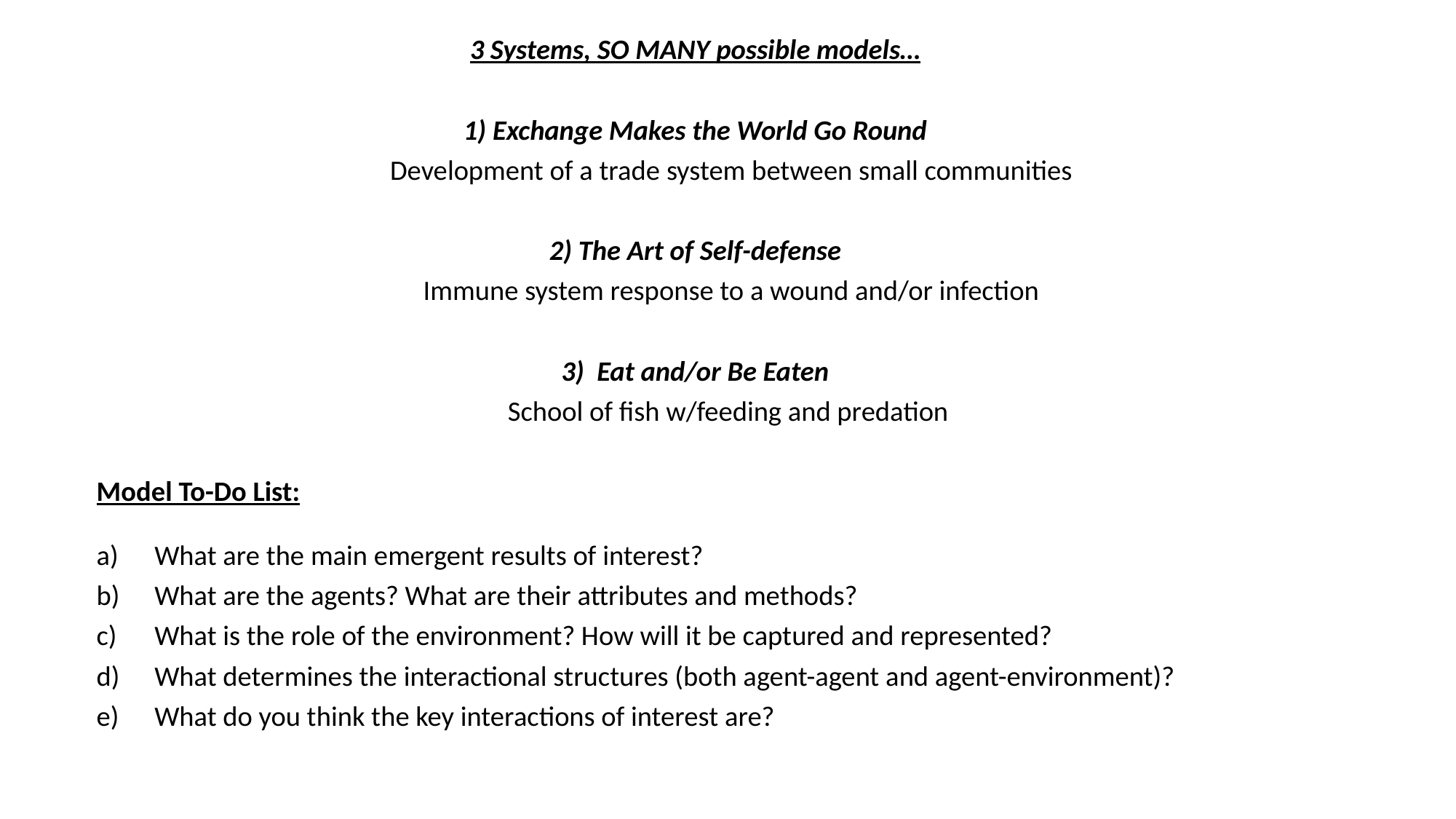

3 Systems, SO MANY possible models…

1) Exchange Makes the World Go Round
	Development of a trade system between small communities

2) The Art of Self-defense
	Immune system response to a wound and/or infection

3)  Eat and/or Be Eaten
	School of fish w/feeding and predation

Model To-Do List:

What are the main emergent results of interest?
What are the agents? What are their attributes and methods?
What is the role of the environment? How will it be captured and represented?
What determines the interactional structures (both agent-agent and agent-environment)?
What do you think the key interactions of interest are?